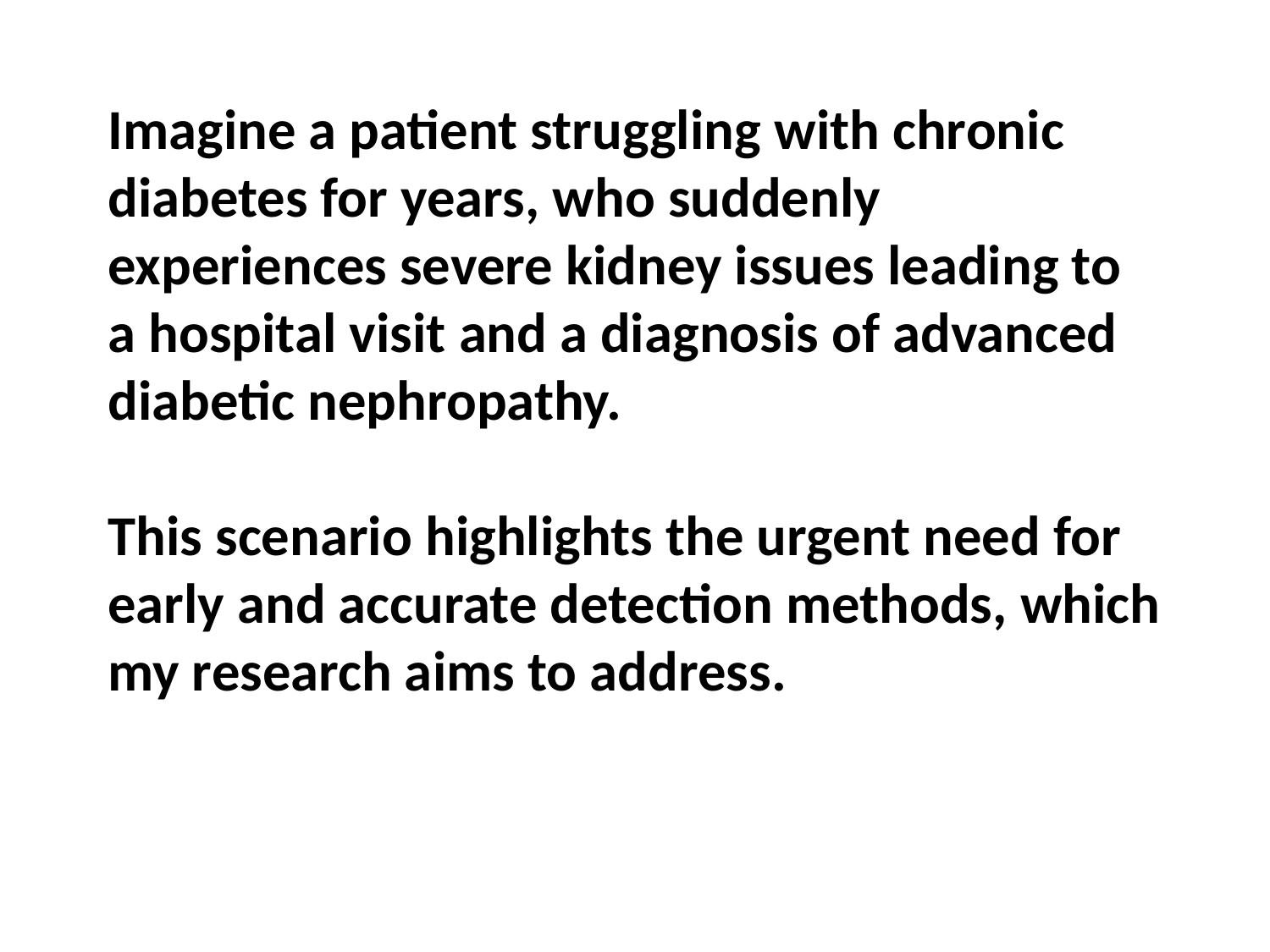

# Imagine a patient struggling with chronic diabetes for years, who suddenly experiences severe kidney issues leading to a hospital visit and a diagnosis of advanced diabetic nephropathy. This scenario highlights the urgent need for early and accurate detection methods, which my research aims to address.